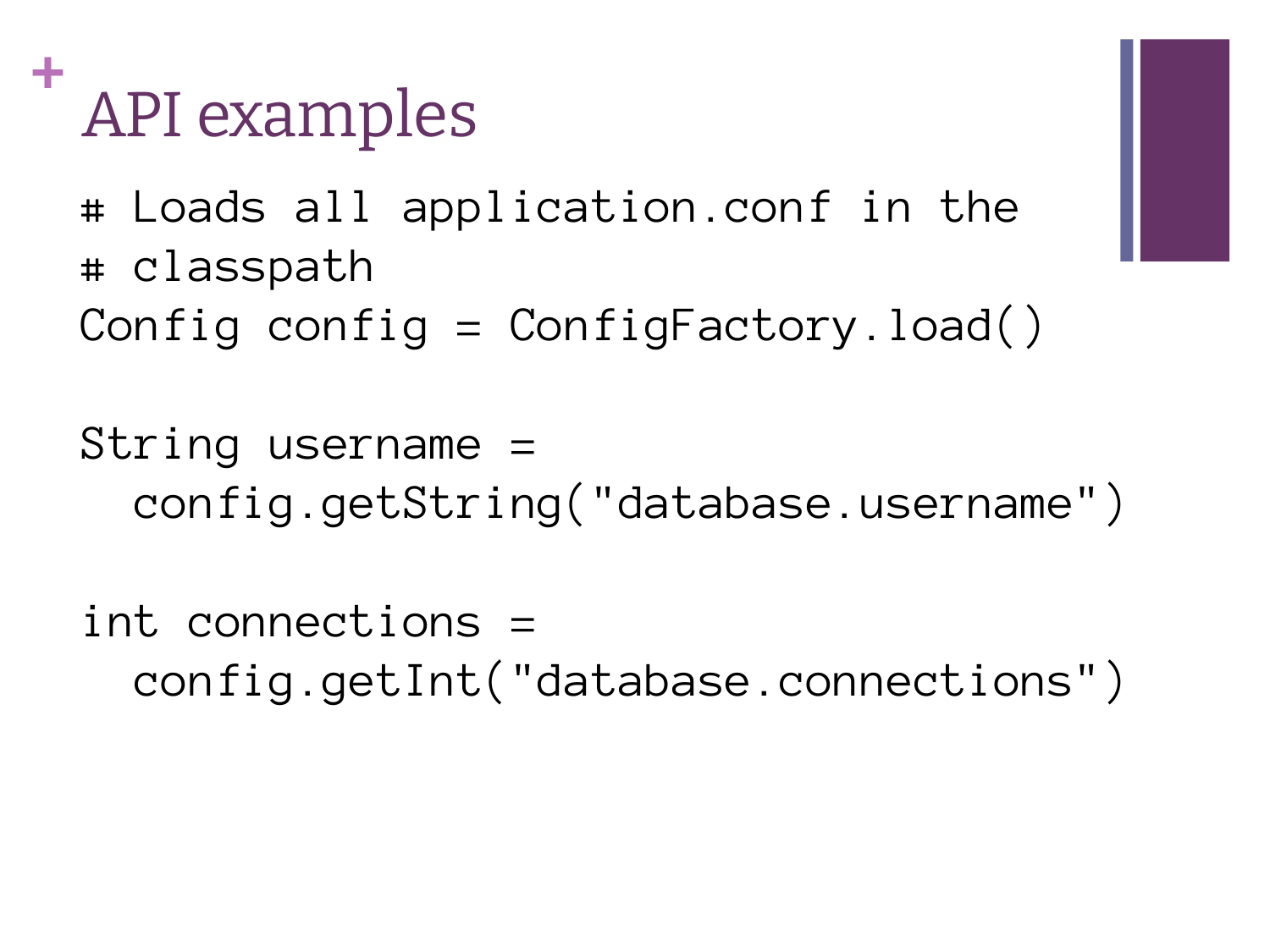

# API examples
# Loads all application.conf in the
# classpath
Config config = ConfigFactory.load()

String username =
  config.getString("database.username")

int connections =
  config.getInt("database.connections")